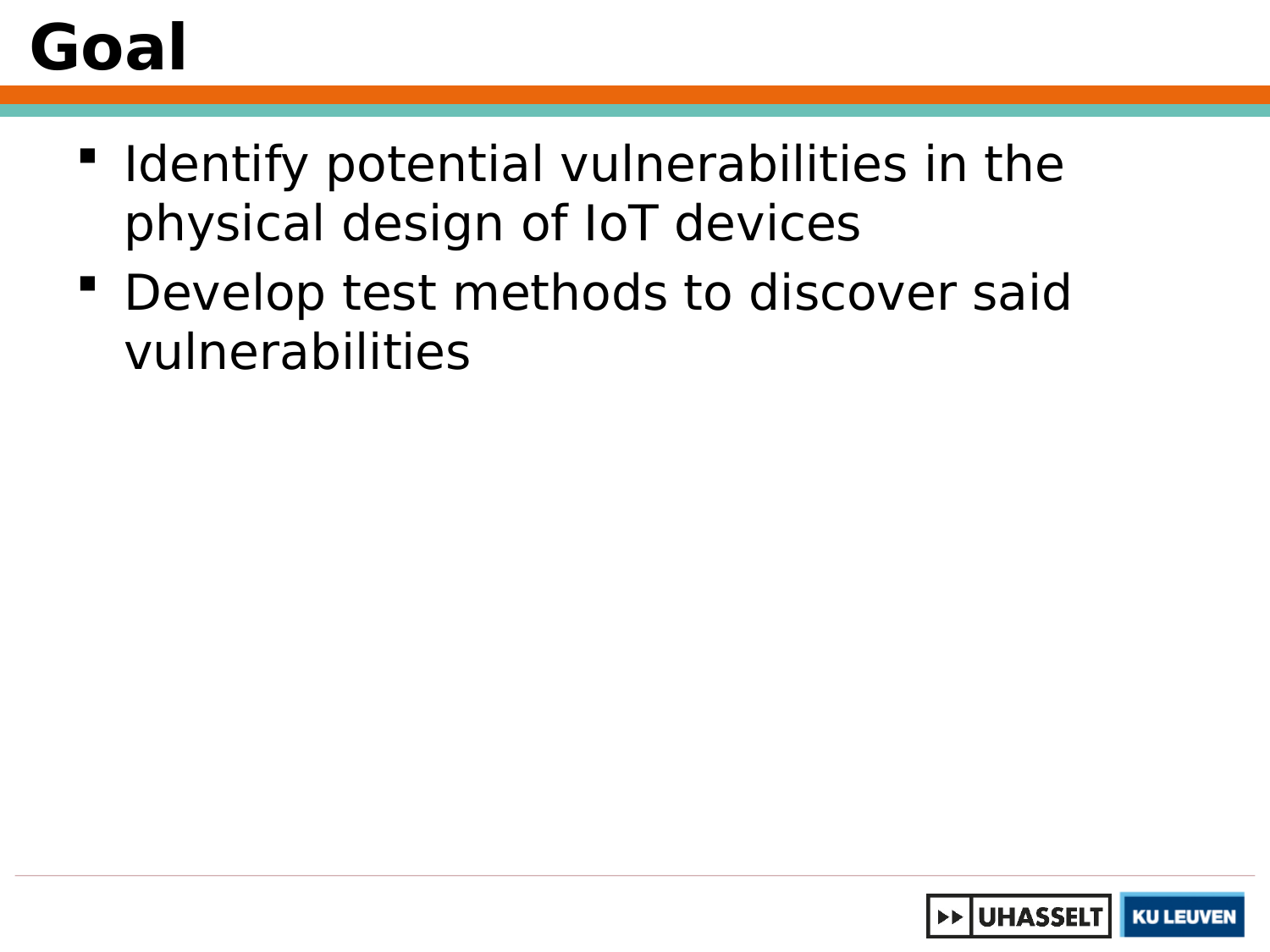

Goal
Identify potential vulnerabilities in the physical design of IoT devices
Develop test methods to discover said vulnerabilities